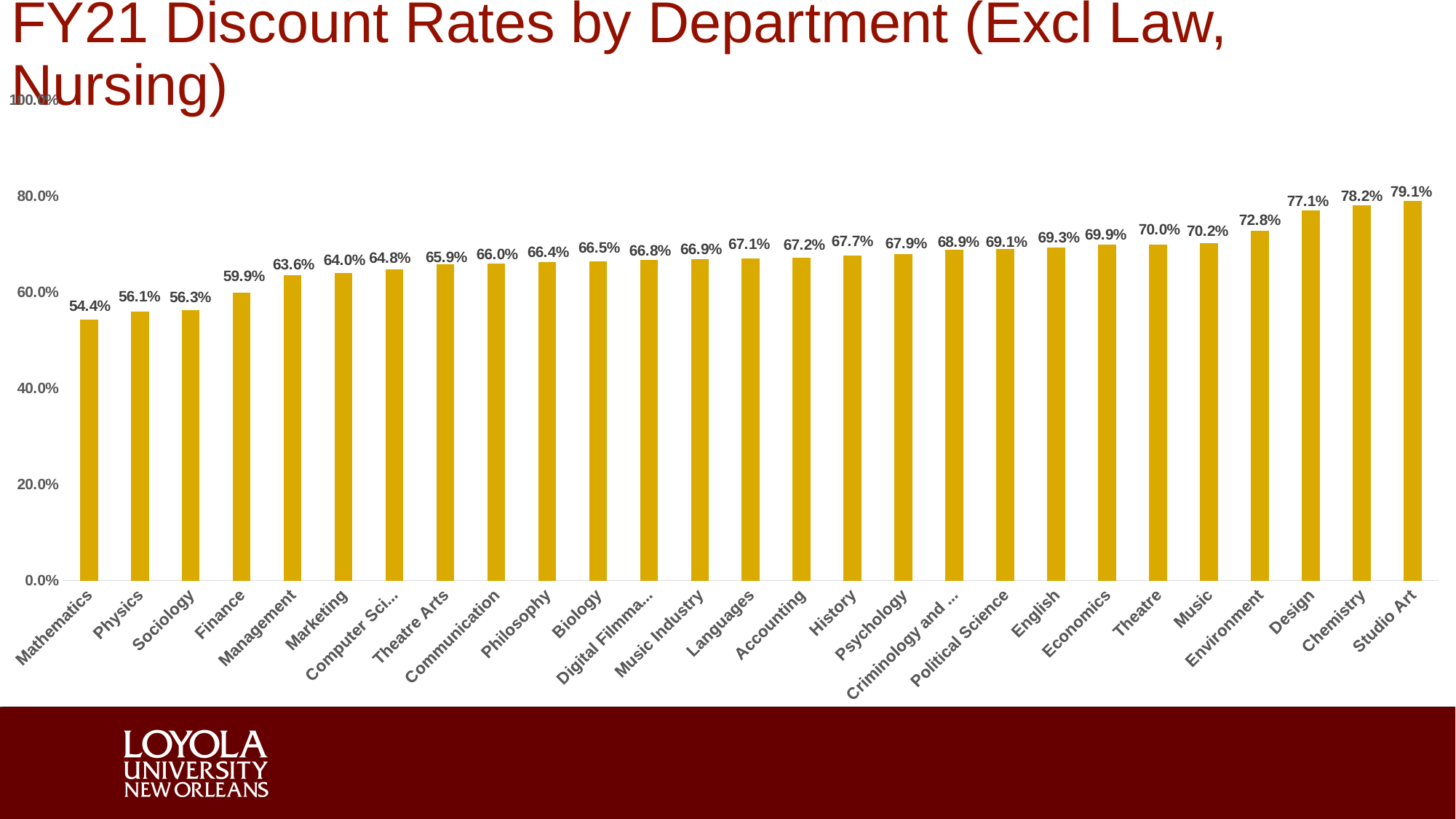

# FY21 Discount Rates by Department (Excl Law, Nursing)

### Chart

| Category | Departments |
|---|---|
| Mathematics | 0.544 |
| Physics | 0.5605714285714285 |
| Sociology | 0.563 |
| Finance | 0.599 |
| Management | 0.6364545454545454 |
| Marketing | 0.64 |
| Computer Science | 0.6484090909090909 |
| Theatre Arts | 0.659 |
| Communication | 0.6596666666666666 |
| Philosophy | 0.664 |
| Biology | 0.6645360824742267 |
| Digital Filmmaking | 0.668 |
| Music Industry | 0.6691578947368422 |
| Languages | 0.67125 |
| Accounting | 0.672 |
| History | 0.6767647058823529 |
| Psychology | 0.6793414634146341 |
| Criminology and Justice | 0.689 |
| Political Science | 0.691 |
| English | 0.6934137931034482 |
| Economics | 0.6993636363636364 |
| Theatre | 0.6996800000000001 |
| Music | 0.7023870967741936 |
| Environment | 0.7281538461538462 |
| Design | 0.7707142857142857 |
| Chemistry | 0.7816363636363637 |
| Studio Art | 0.7905 |